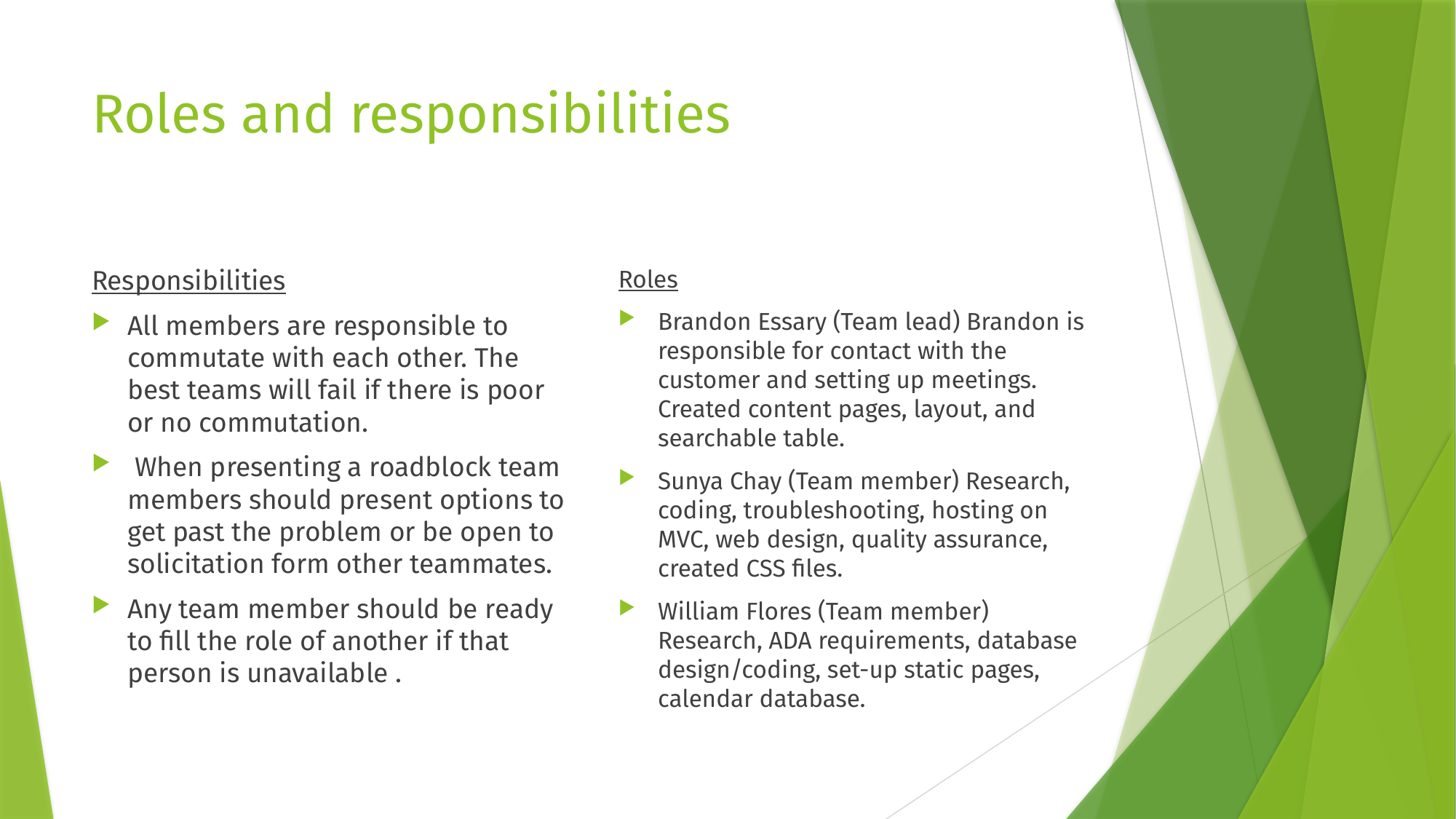

# Roles and responsibilities
Responsibilities
All members are responsible to commutate with each other. The best teams will fail if there is poor or no commutation.
 When presenting a roadblock team members should present options to get past the problem or be open to solicitation form other teammates.
Any team member should be ready to fill the role of another if that person is unavailable .

Roles
Brandon Essary (Team lead) Brandon is responsible for contact with the customer and setting up meetings. Created content pages, layout, and searchable table.
Sunya Chay (Team member) Research, coding, troubleshooting, hosting on MVC, web design, quality assurance, created CSS files.
William Flores (Team member) Research, ADA requirements, database design/coding, set-up static pages, calendar database.